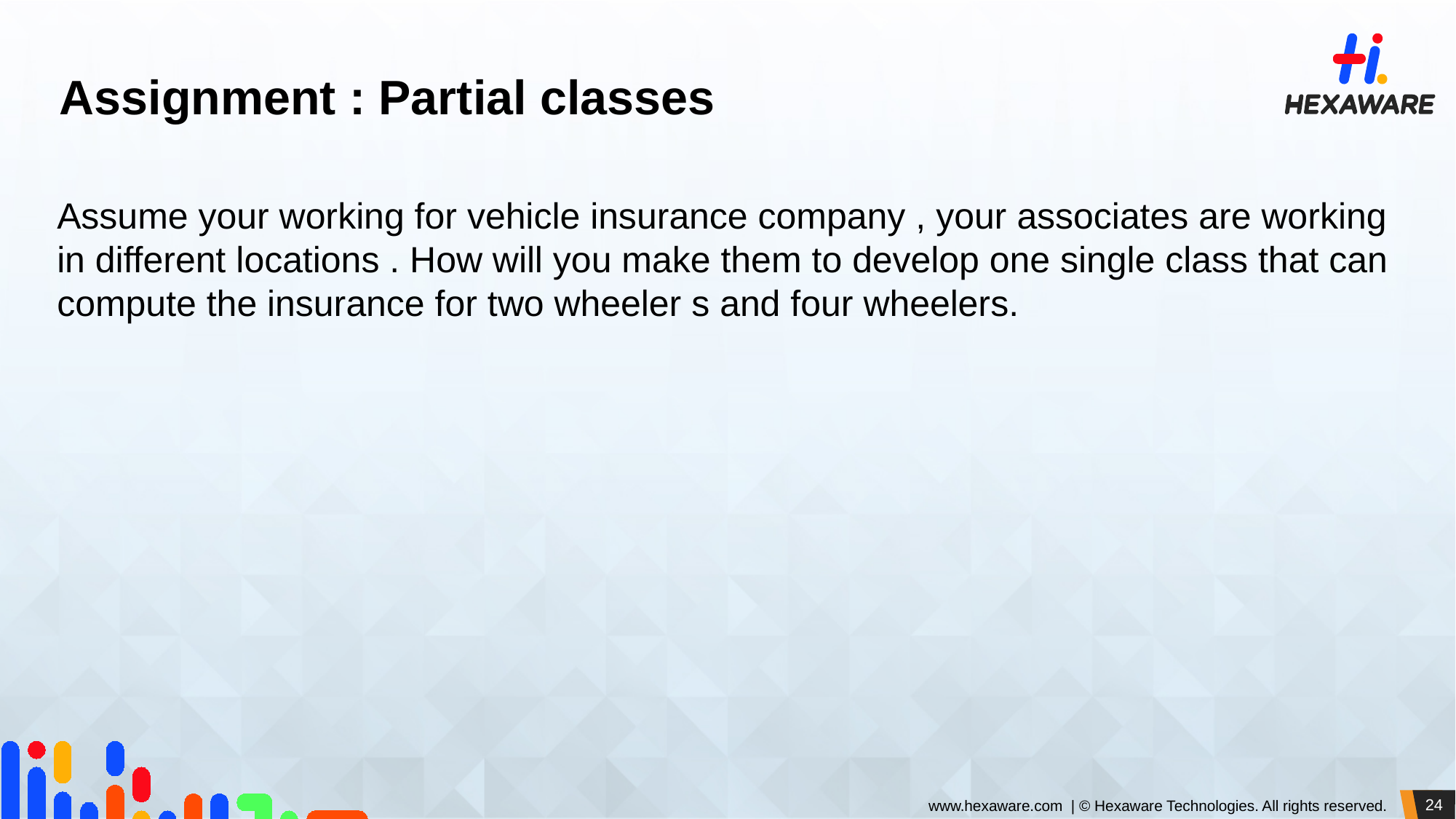

# Assignment : Partial classes
Assume your working for vehicle insurance company , your associates are working in different locations . How will you make them to develop one single class that can compute the insurance for two wheeler s and four wheelers.